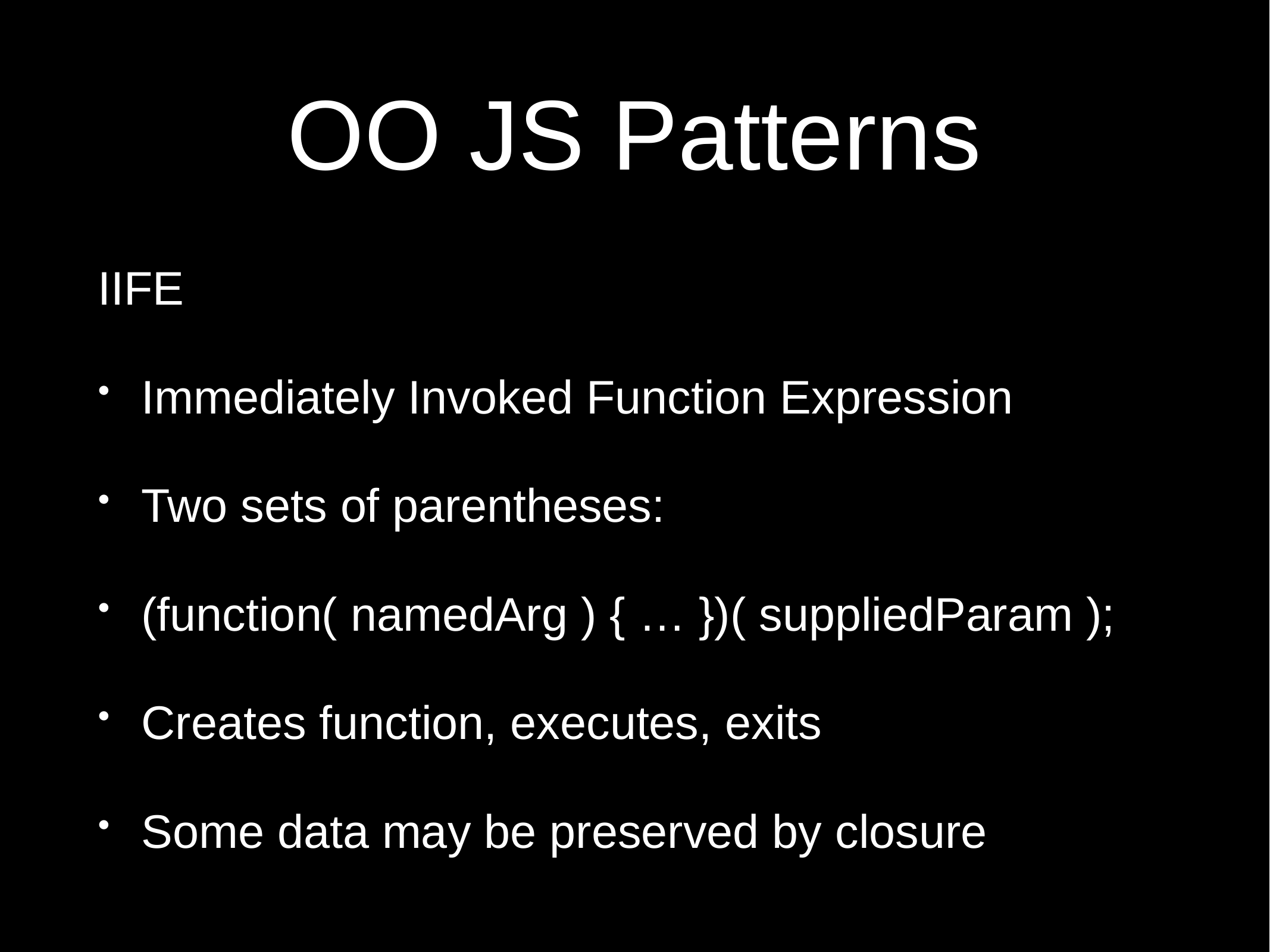

# OO JS Patterns
IIFE
Immediately Invoked Function Expression
Two sets of parentheses:
(function( namedArg ) { … })( suppliedParam );
Creates function, executes, exits
Some data may be preserved by closure